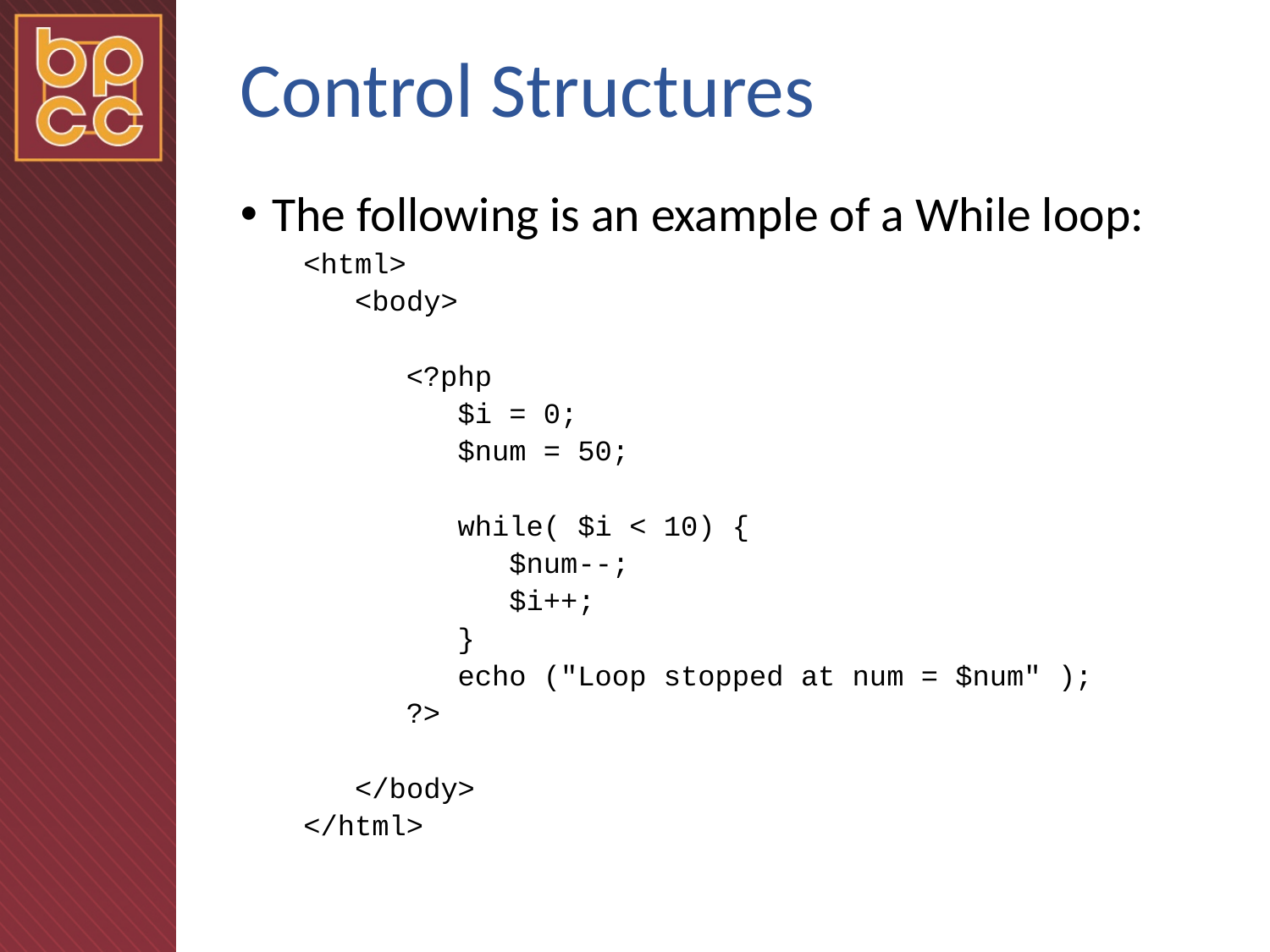

# Control Structures
The following is an example of a While loop:
<html>
   <body>

      <?php
         $i = 0;
         $num = 50;

         while( $i < 10) {
            $num--;
            $i++;
         }
         echo ("Loop stopped at num = $num" );
      ?>

   </body>
</html>